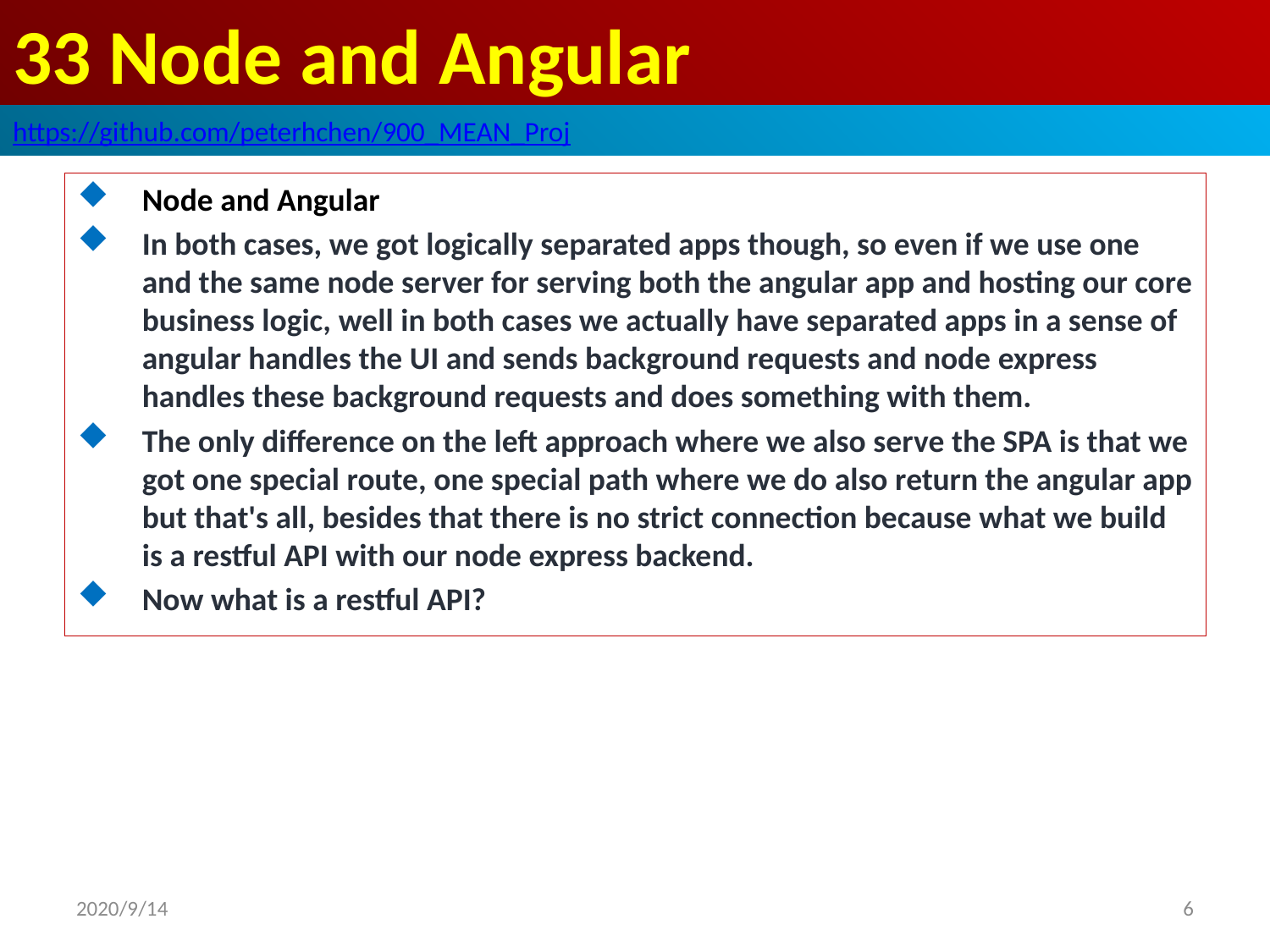

# 33 Node and Angular
https://github.com/peterhchen/900_MEAN_Proj
Node and Angular
In both cases, we got logically separated apps though, so even if we use one and the same node server for serving both the angular app and hosting our core business logic, well in both cases we actually have separated apps in a sense of angular handles the UI and sends background requests and node express handles these background requests and does something with them.
The only difference on the left approach where we also serve the SPA is that we got one special route, one special path where we do also return the angular app but that's all, besides that there is no strict connection because what we build is a restful API with our node express backend.
Now what is a restful API?
6
2020/9/14